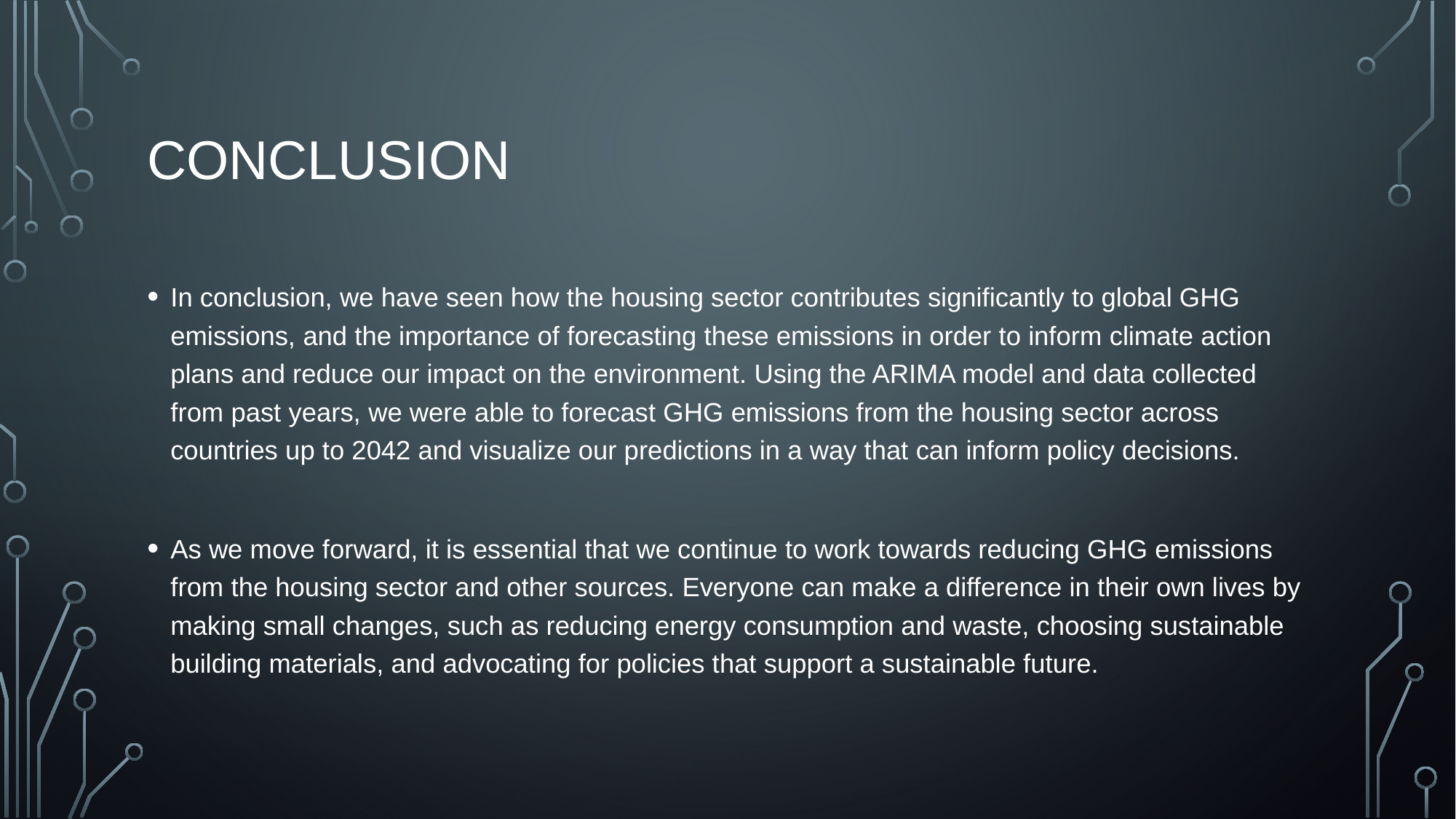

# Conclusion
In conclusion, we have seen how the housing sector contributes significantly to global GHG emissions, and the importance of forecasting these emissions in order to inform climate action plans and reduce our impact on the environment. Using the ARIMA model and data collected from past years, we were able to forecast GHG emissions from the housing sector across countries up to 2042 and visualize our predictions in a way that can inform policy decisions.

As we move forward, it is essential that we continue to work towards reducing GHG emissions from the housing sector and other sources. Everyone can make a difference in their own lives by making small changes, such as reducing energy consumption and waste, choosing sustainable building materials, and advocating for policies that support a sustainable future.